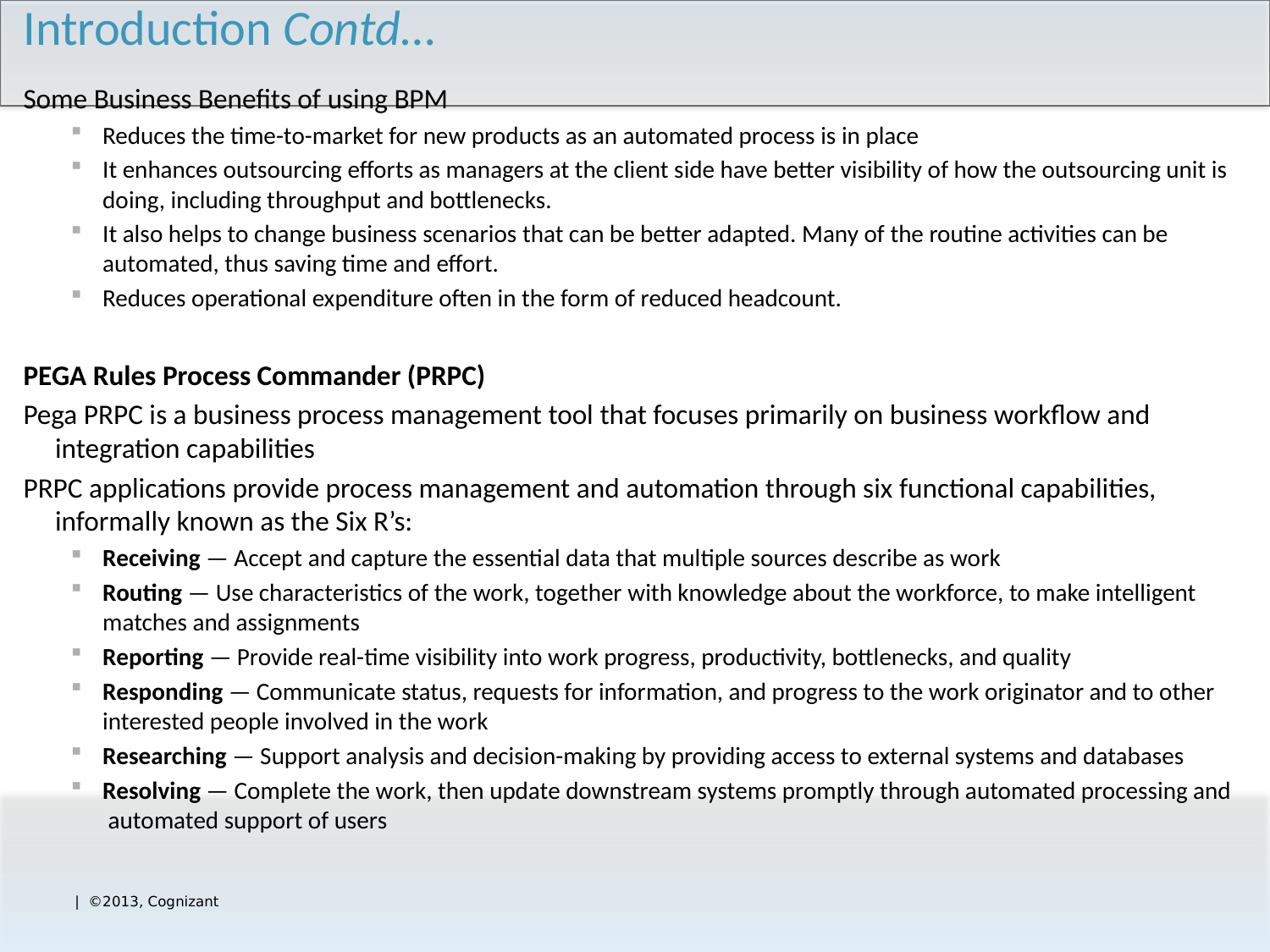

# Introduction Contd…
Some Business Benefits of using BPM
Reduces the time-to-market for new products as an automated process is in place
It enhances outsourcing efforts as managers at the client side have better visibility of how the outsourcing unit is doing, including throughput and bottlenecks.
It also helps to change business scenarios that can be better adapted. Many of the routine activities can be automated, thus saving time and effort.
Reduces operational expenditure often in the form of reduced headcount.

PEGA Rules Process Commander (PRPC)
Pega PRPC is a business process management tool that focuses primarily on business workflow and integration capabilities
PRPC applications provide process management and automation through six functional capabilities, informally known as the Six R’s:
Receiving — Accept and capture the essential data that multiple sources describe as work
Routing — Use characteristics of the work, together with knowledge about the workforce, to make intelligent matches and assignments
Reporting — Provide real-time visibility into work progress, productivity, bottlenecks, and quality
Responding — Communicate status, requests for information, and progress to the work originator and to other interested people involved in the work
Researching — Support analysis and decision-making by providing access to external systems and databases
Resolving — Complete the work, then update downstream systems promptly through automated processing and  automated support of users